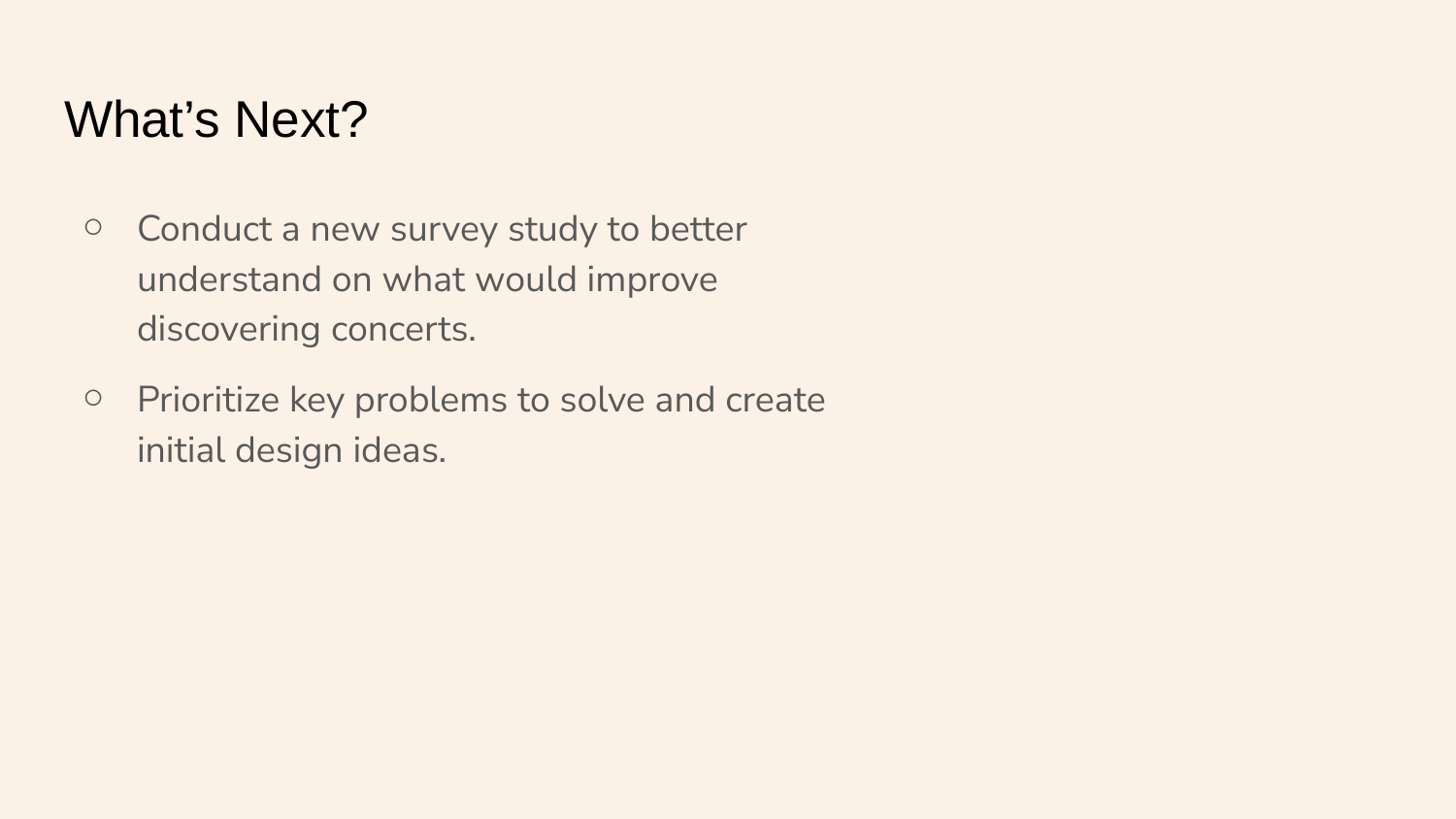

# What’s Next?
Conduct a new survey study to better understand on what would improve discovering concerts.
Prioritize key problems to solve and create initial design ideas.